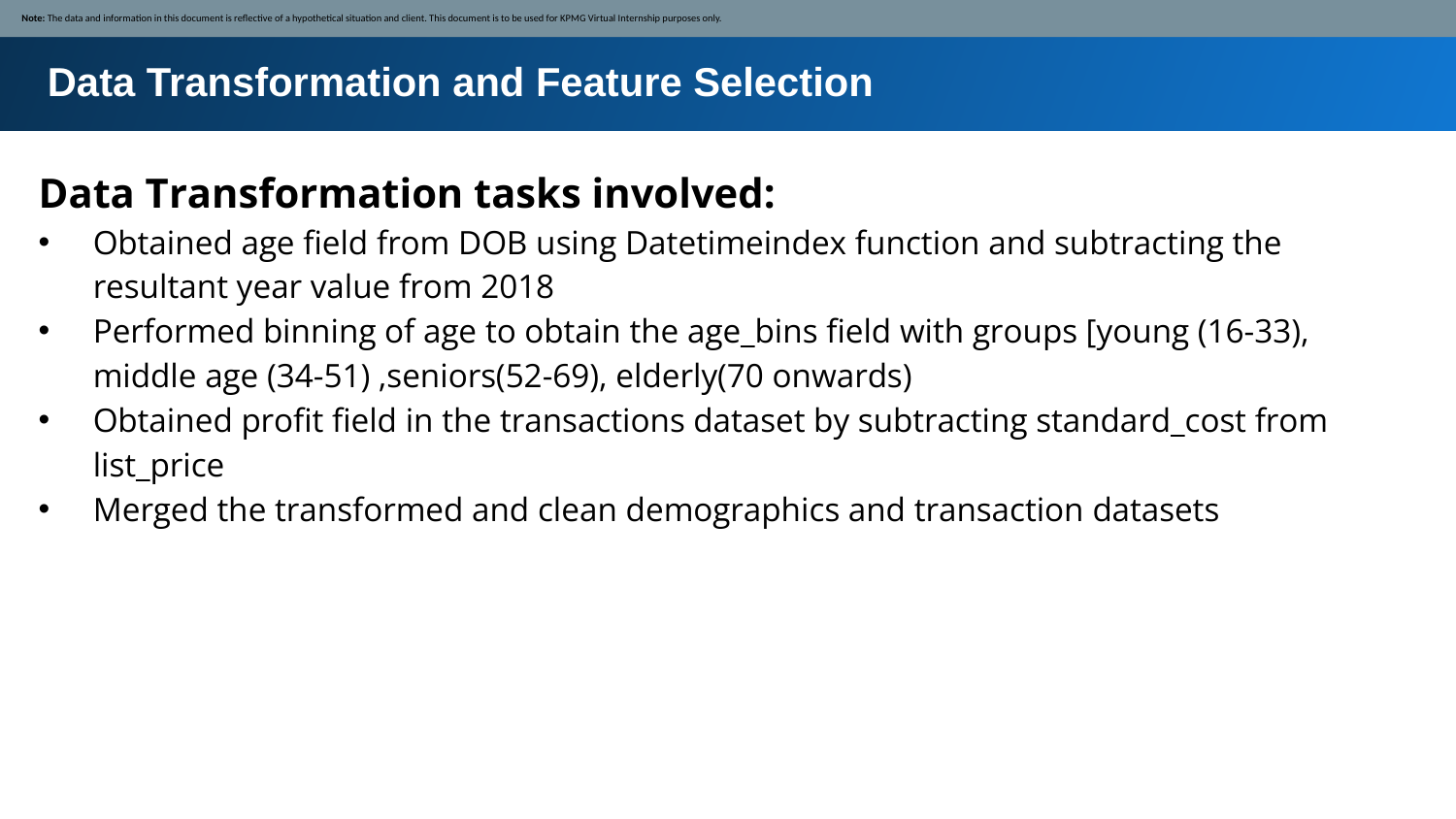

Note: The data and information in this document is reflective of a hypothetical situation and client. This document is to be used for KPMG Virtual Internship purposes only.
Data Transformation and Feature Selection
Data Transformation tasks involved:
Obtained age field from DOB using Datetimeindex function and subtracting the resultant year value from 2018
Performed binning of age to obtain the age_bins field with groups [young (16-33), middle age (34-51) ,seniors(52-69), elderly(70 onwards)
Obtained profit field in the transactions dataset by subtracting standard_cost from list_price
Merged the transformed and clean demographics and transaction datasets